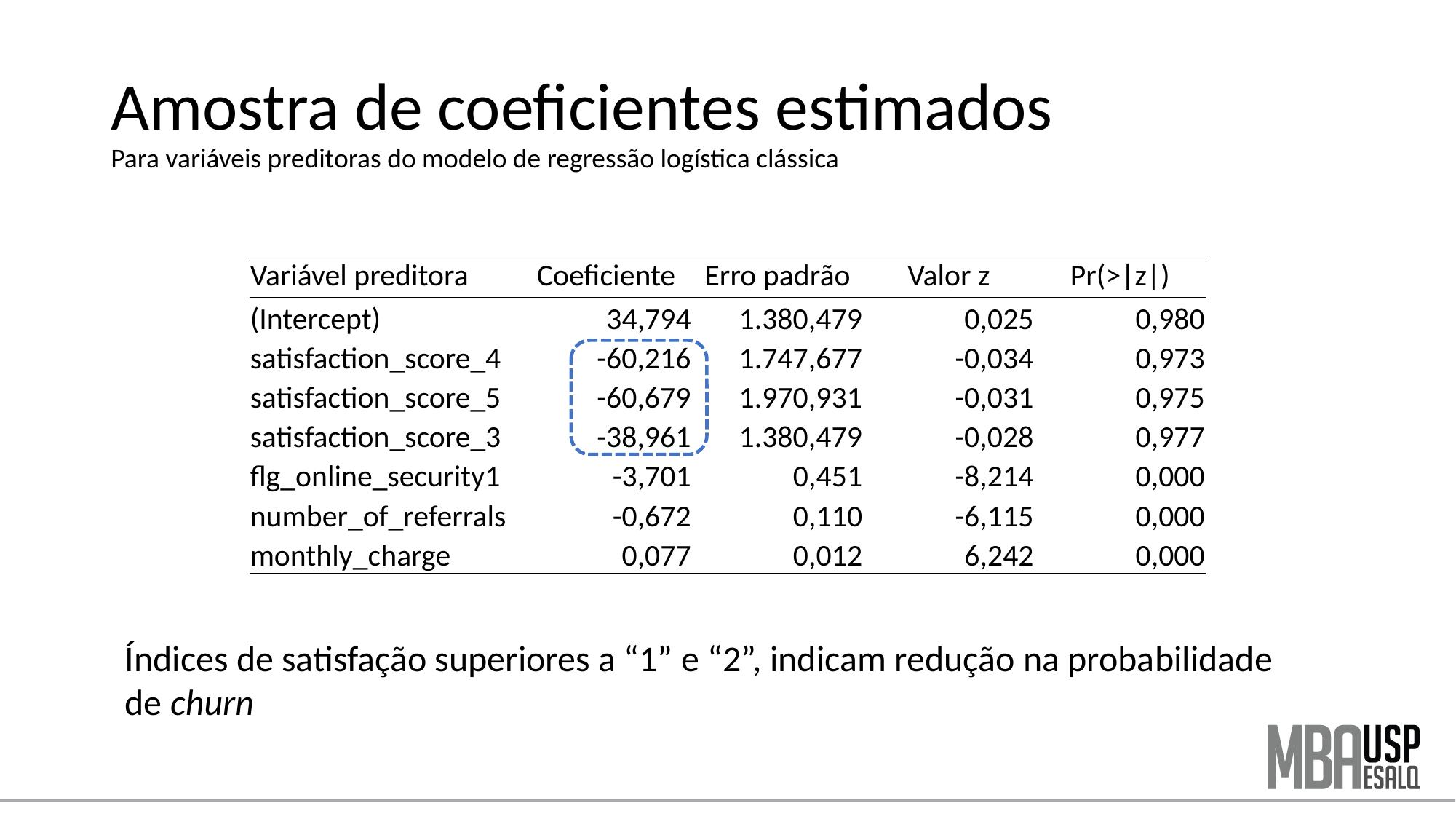

# Amostra de coeficientes estimados Para variáveis preditoras do modelo de regressão logística clássica
| Variável preditora | Coeficiente | Erro padrão | Valor z | Pr(>|z|) |
| --- | --- | --- | --- | --- |
| (Intercept) | 34,794 | 1.380,479 | 0,025 | 0,980 |
| satisfaction\_score\_4 | -60,216 | 1.747,677 | -0,034 | 0,973 |
| satisfaction\_score\_5 | -60,679 | 1.970,931 | -0,031 | 0,975 |
| satisfaction\_score\_3 | -38,961 | 1.380,479 | -0,028 | 0,977 |
| flg\_online\_security1 | -3,701 | 0,451 | -8,214 | 0,000 |
| number\_of\_referrals | -0,672 | 0,110 | -6,115 | 0,000 |
| monthly\_charge | 0,077 | 0,012 | 6,242 | 0,000 |

Índices de satisfação superiores a “1” e “2”, indicam redução na probabilidade de churn